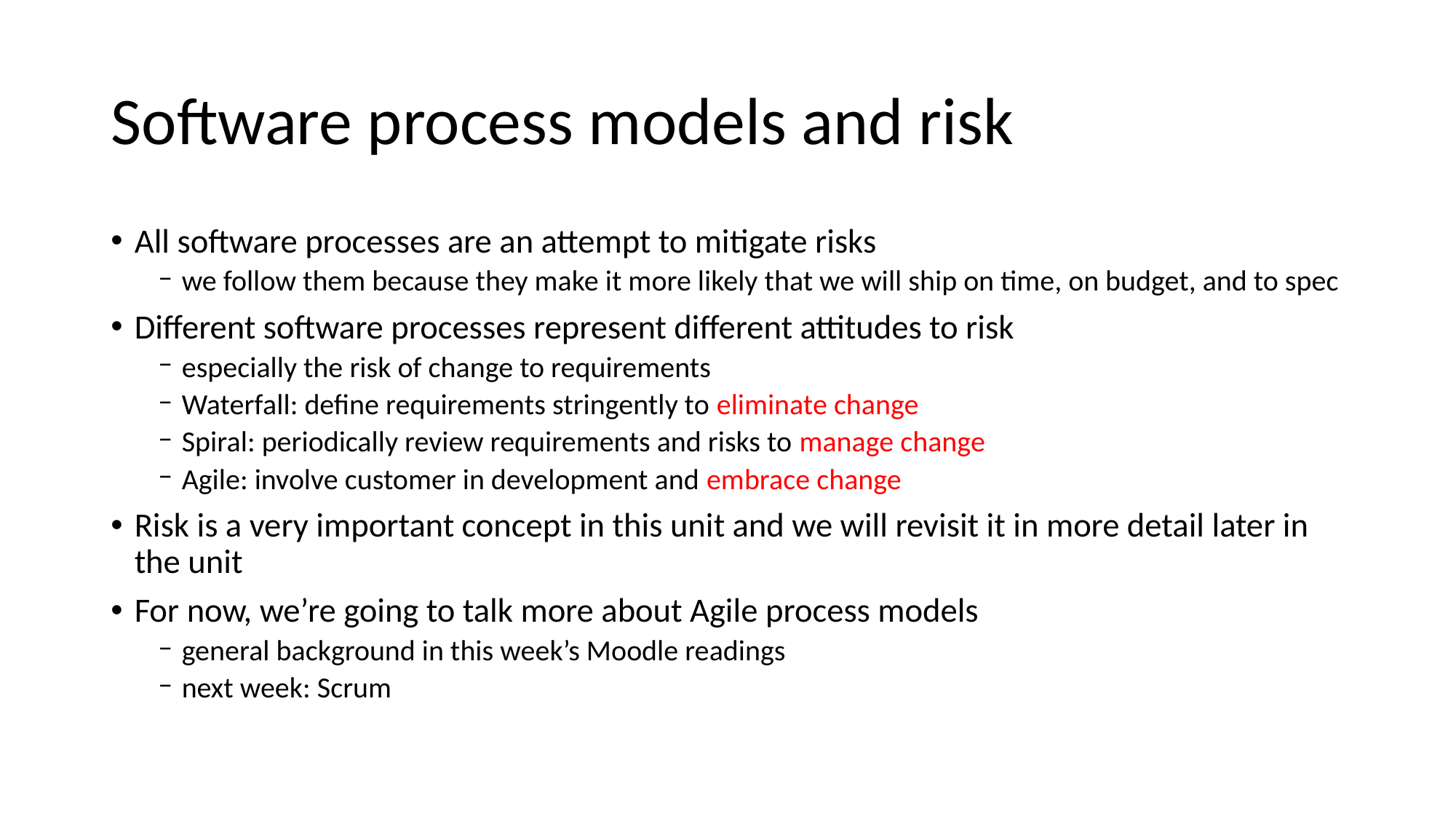

# Software process models and risk
All software processes are an attempt to mitigate risks
we follow them because they make it more likely that we will ship on time, on budget, and to spec
Different software processes represent different attitudes to risk
especially the risk of change to requirements
Waterfall: define requirements stringently to eliminate change
Spiral: periodically review requirements and risks to manage change
Agile: involve customer in development and embrace change
Risk is a very important concept in this unit and we will revisit it in more detail later in the unit
For now, we’re going to talk more about Agile process models
general background in this week’s Moodle readings
next week: Scrum